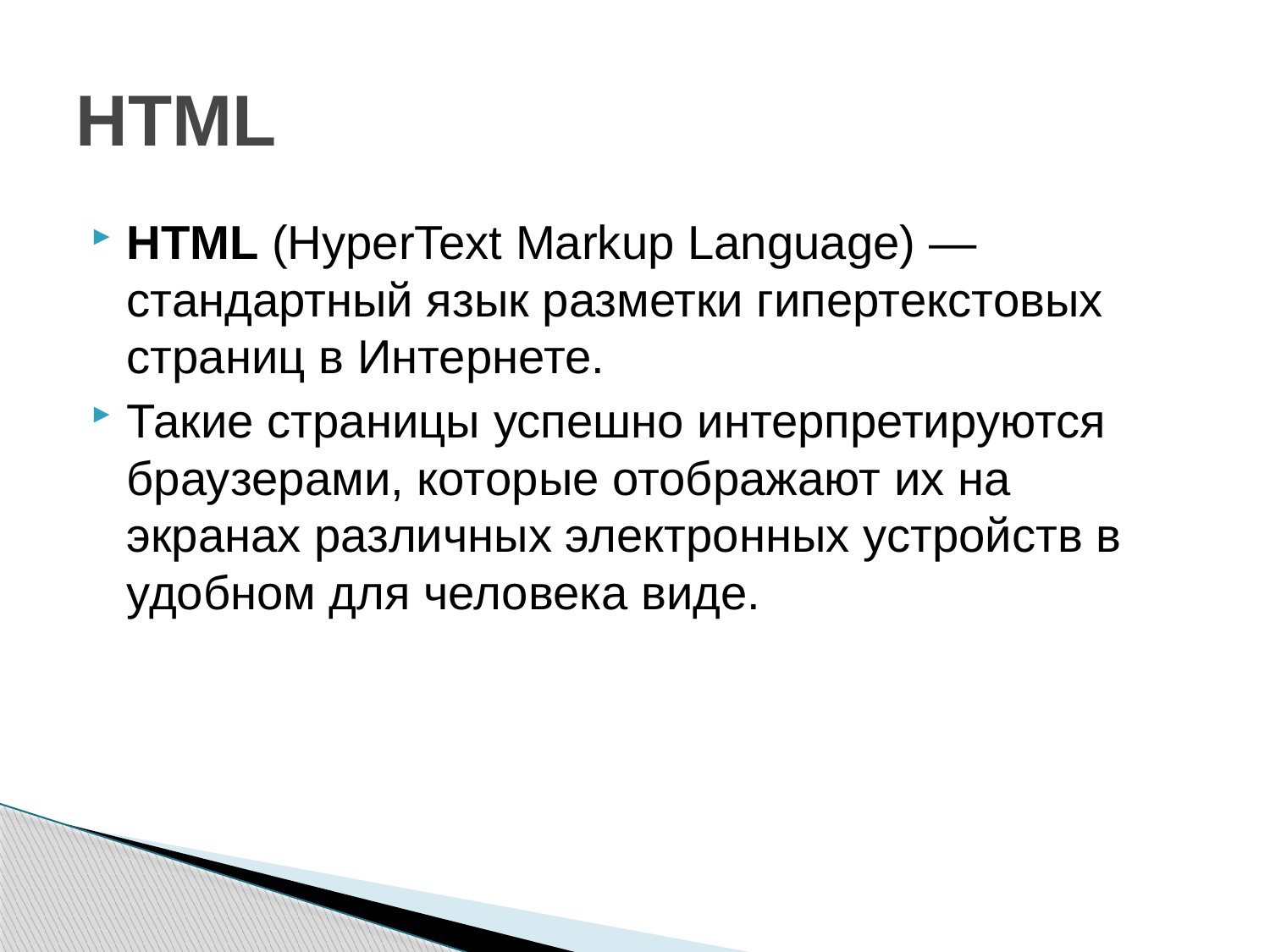

# HTML
HTML (HyperText Markup Language) — стандартный язык разметки гипертекстовых страниц в Интернете.
Такие страницы успешно интерпретируются браузерами, которые отображают их на экранах различных электронных устройств в удобном для человека виде.